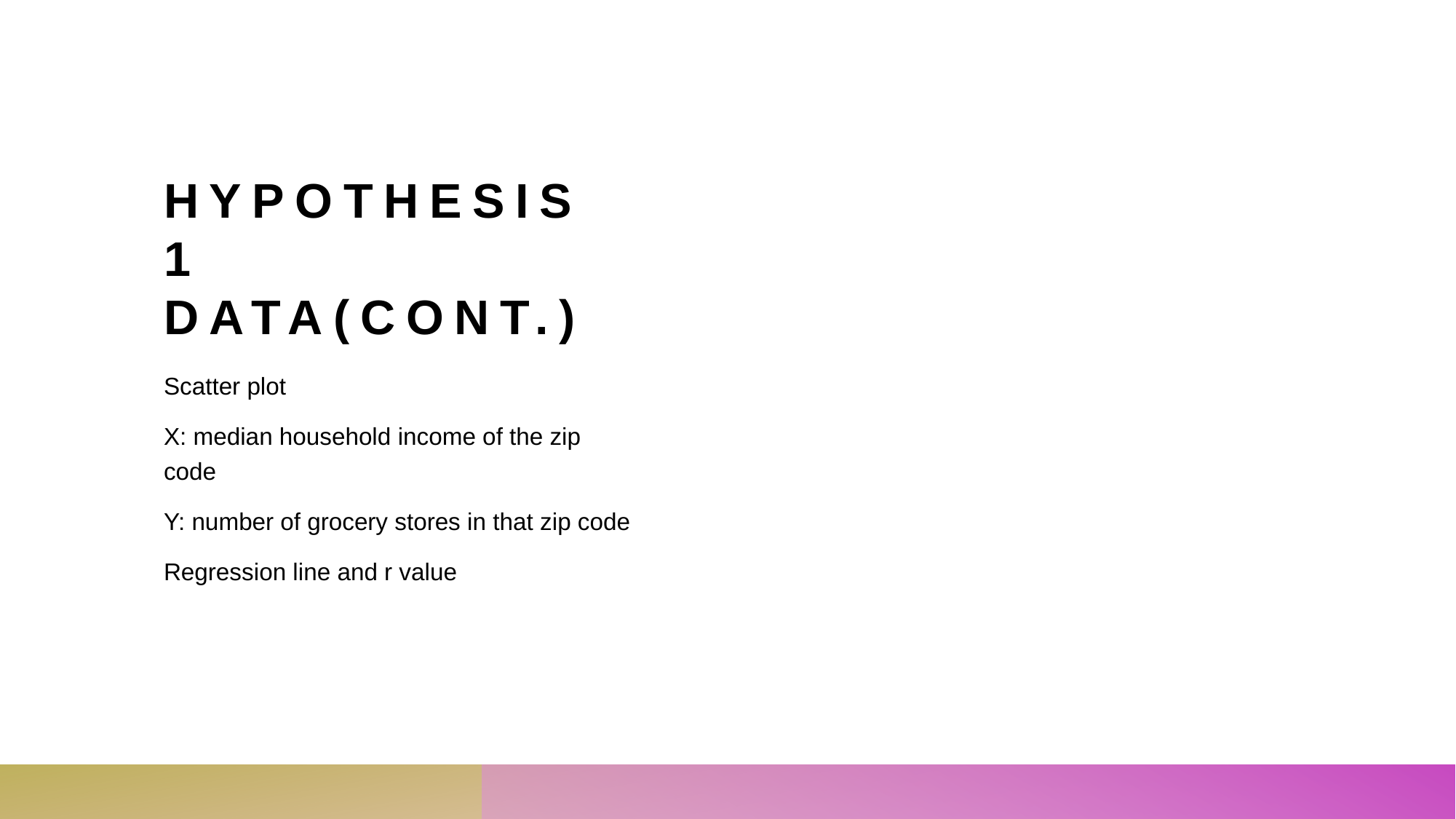

# Hypothesis 1 Data(cont.)

Scatter plot
X: median household income of the zip code
Y: number of grocery stores in that zip code
Regression line and r value